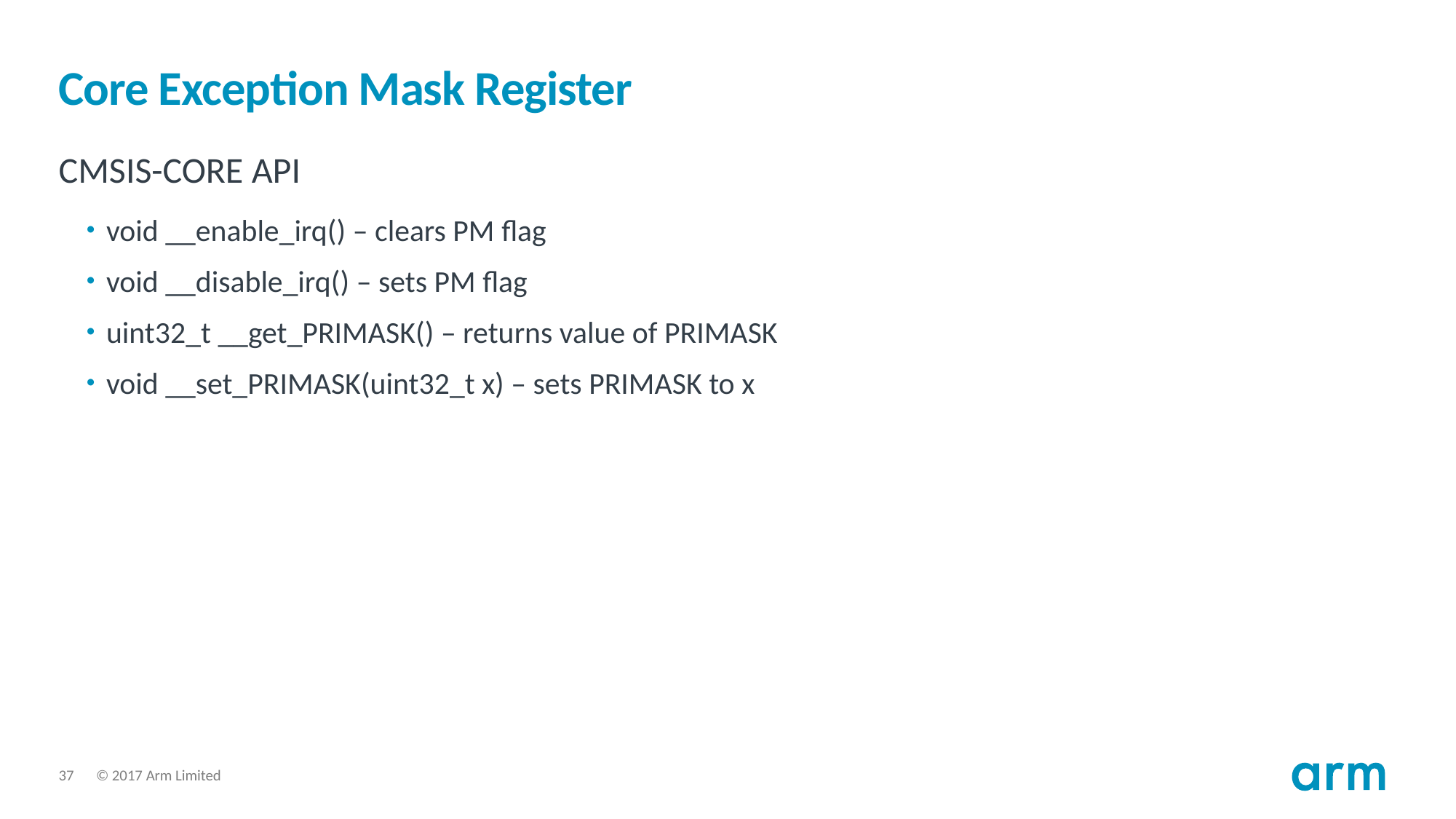

# Core Exception Mask Register
CMSIS-CORE API
void __enable_irq() – clears PM flag
void __disable_irq() – sets PM flag
uint32_t __get_PRIMASK() – returns value of PRIMASK
void __set_PRIMASK(uint32_t x) – sets PRIMASK to x